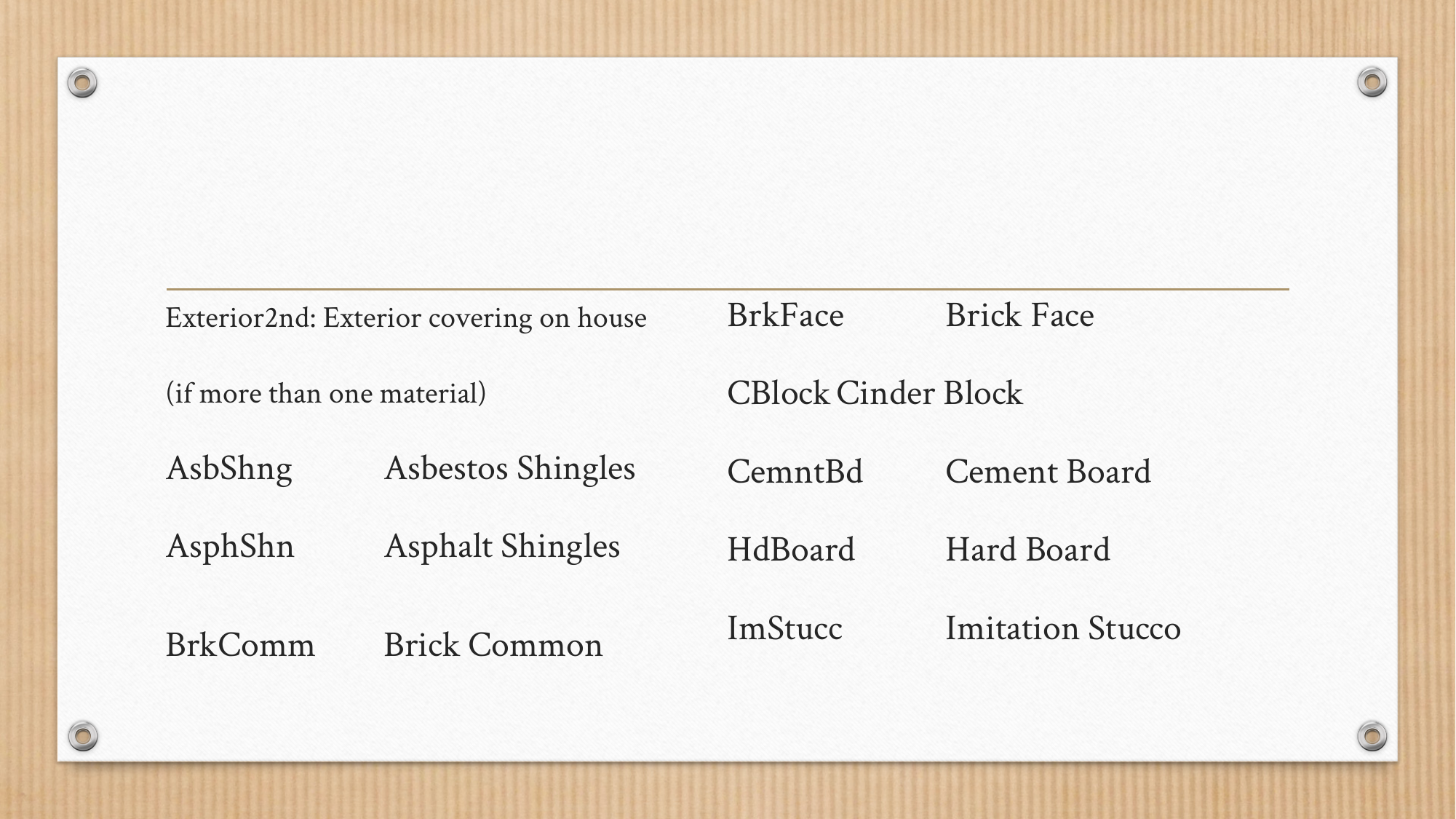

#
Exterior2nd: Exterior covering on house

(if more than one material)

AsbShng	Asbestos Shingles

AsphShn	Asphalt Shingles

BrkComm	Brick Common

BrkFace	Brick Face

CBlock	Cinder Block

CemntBd	Cement Board

HdBoard	Hard Board

ImStucc	Imitation Stucco